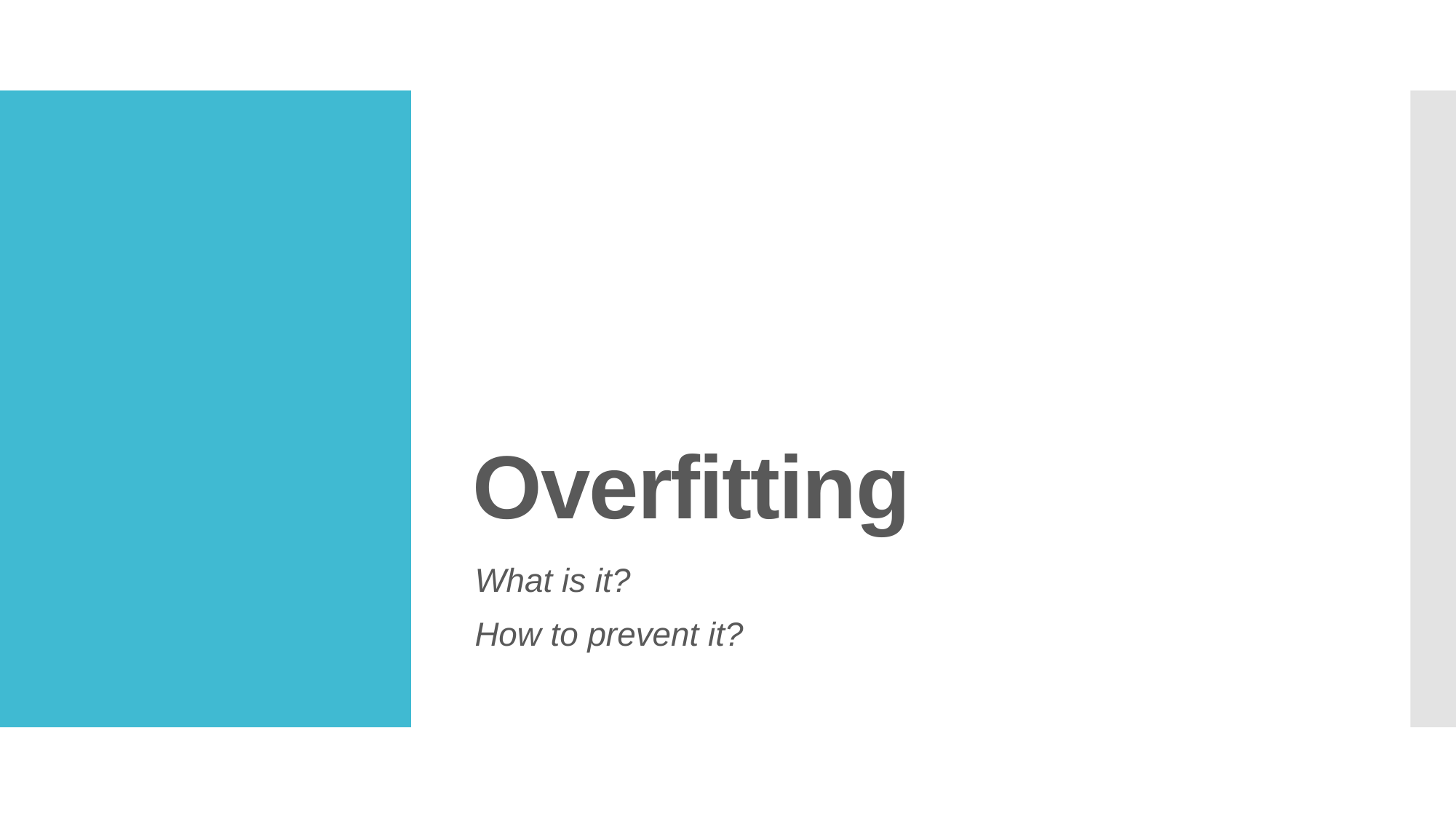

# Overfitting
What is it?
How to prevent it?